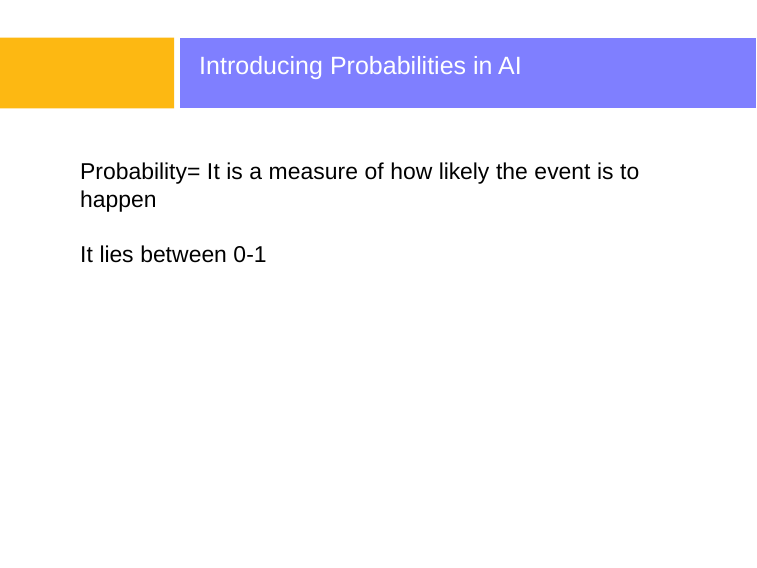

# Introducing Probabilities in AI
Probability= It is a measure of how likely the event is to happen

It lies between 0-1